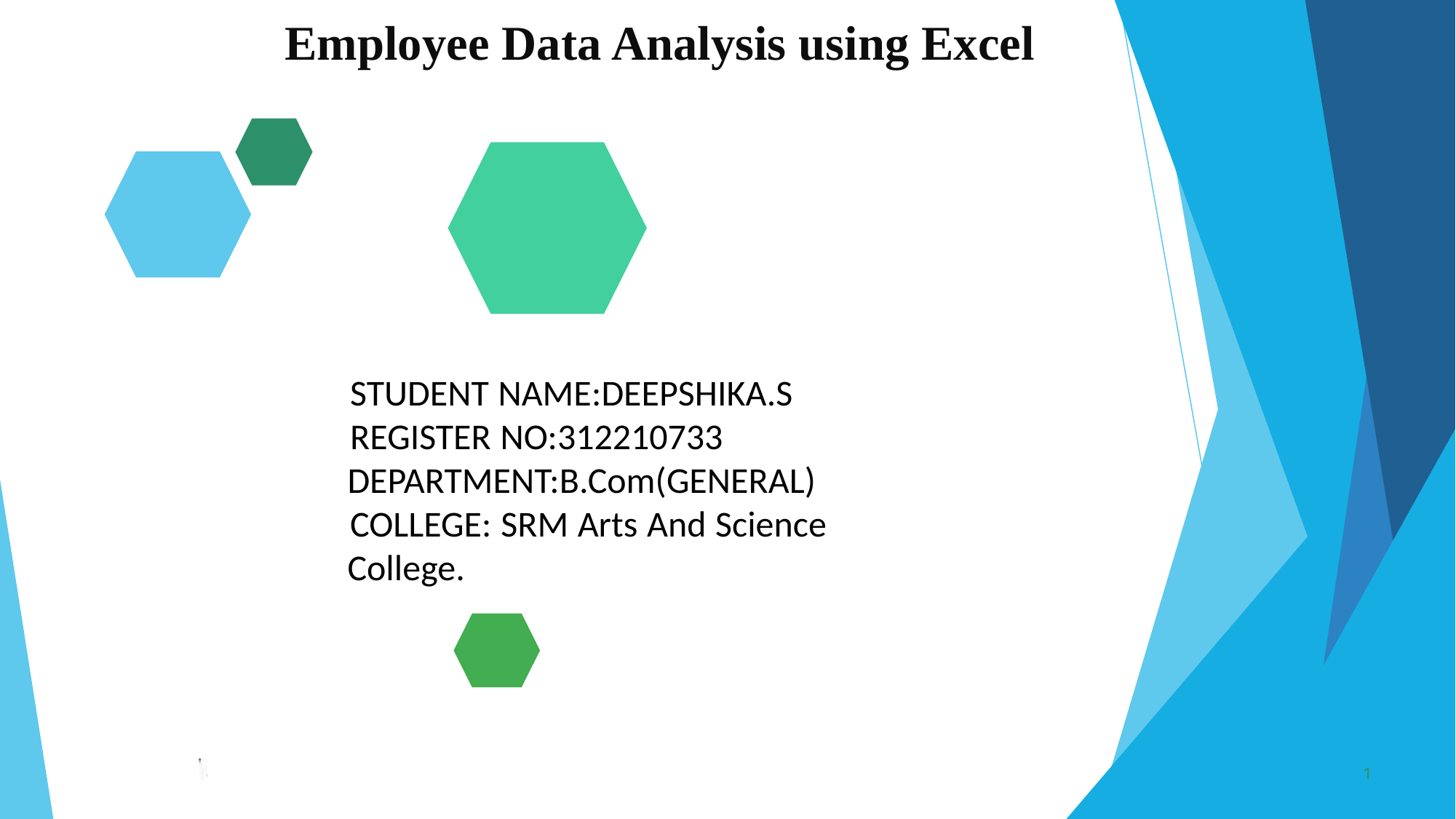

Employee Data Analysis using Excel

STUDENT NAME:DEEPSHIKA.S
REGISTER NO:312210733 DEPARTMENT:B.Com(GENERAL)
COLLEGE: SRM Arts And Science College.

1